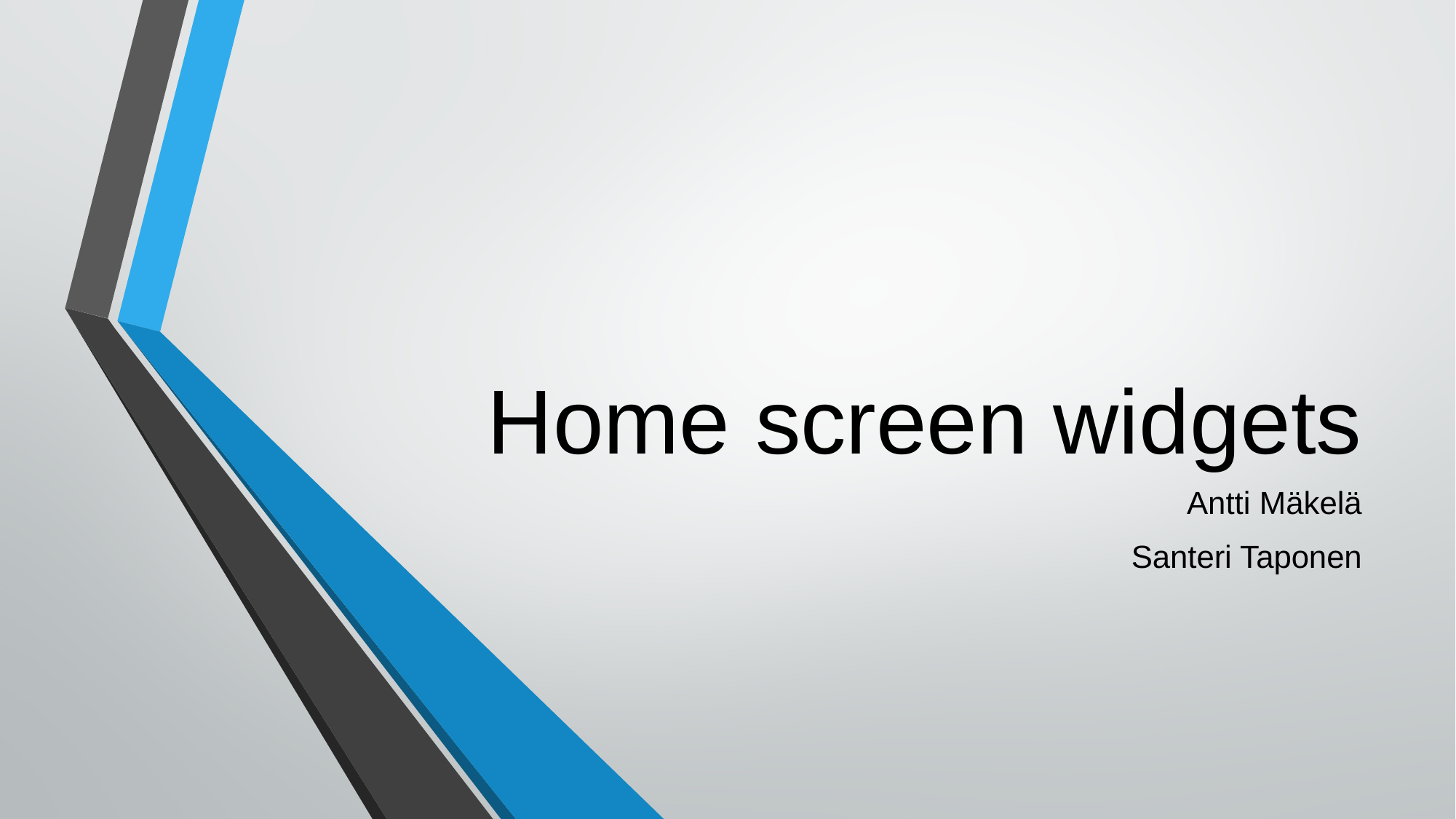

# Home screen widgets
Antti Mäkelä
Santeri Taponen